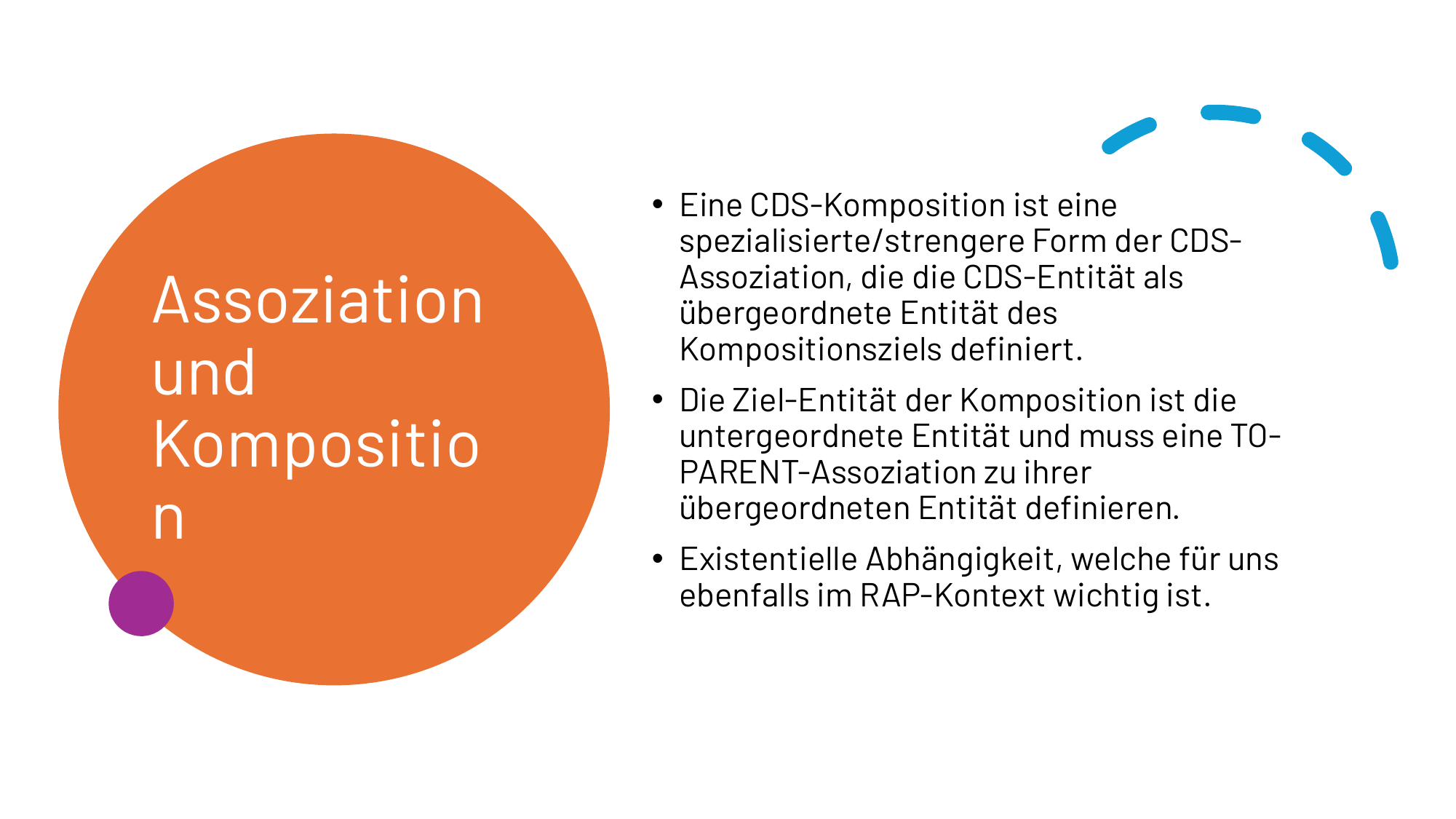

# Assoziation und Komposition
Eine CDS-Komposition ist eine spezialisierte/strengere Form der CDS-Assoziation, die die CDS-Entität als übergeordnete Entität des Kompositionsziels definiert.
Die Ziel-Entität der Komposition ist die untergeordnete Entität und muss eine TO-PARENT-Assoziation zu ihrer übergeordneten Entität definieren.
Existentielle Abhängigkeit, welche für uns ebenfalls im RAP-Kontext wichtig ist.